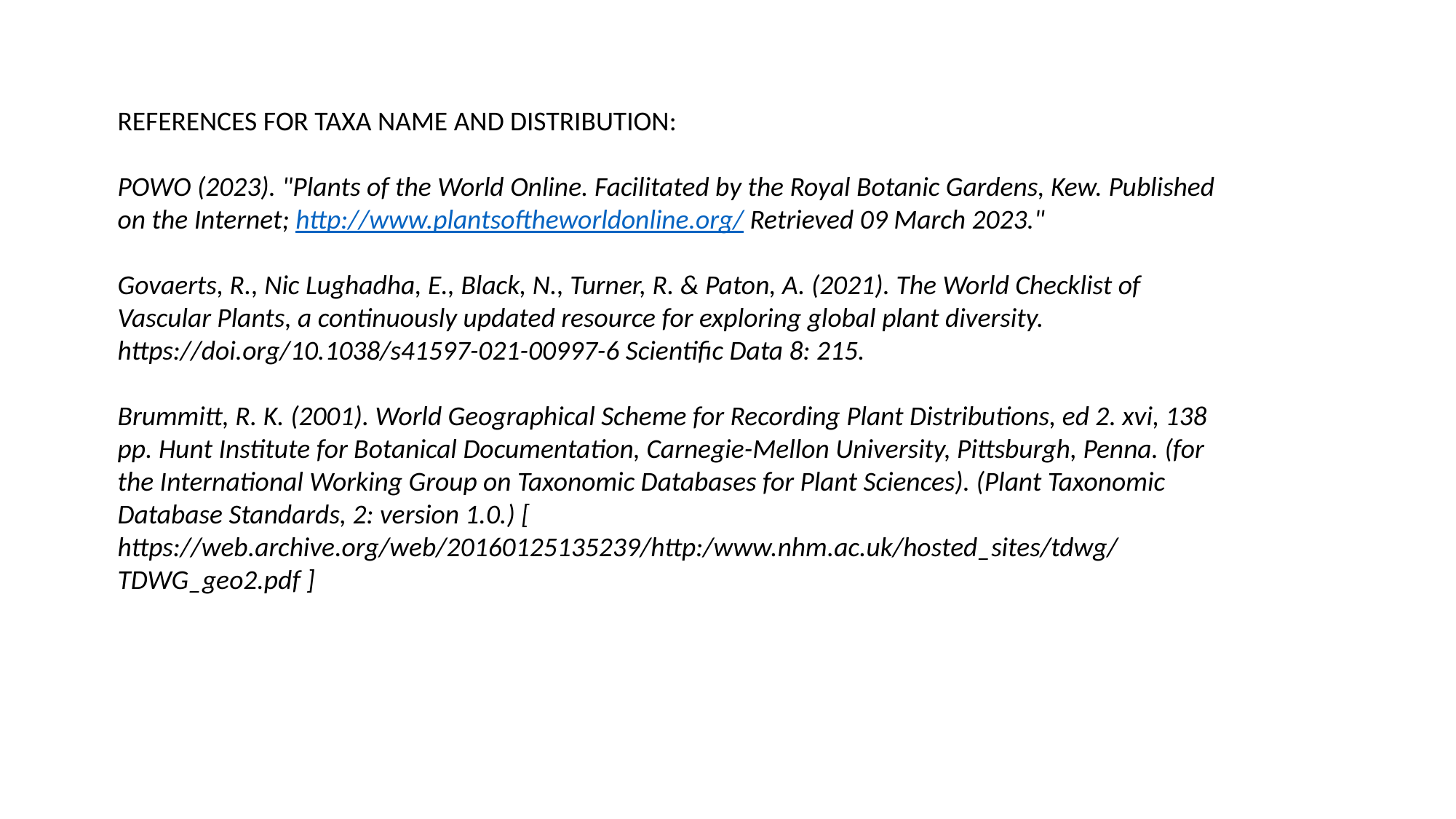

REFERENCES FOR TAXA NAME AND DISTRIBUTION:

POWO (2023). "Plants of the World Online. Facilitated by the Royal Botanic Gardens, Kew. Published on the Internet; http://www.plantsoftheworldonline.org/ Retrieved 09 March 2023."

Govaerts, R., Nic Lughadha, E., Black, N., Turner, R. & Paton, A. (2021). The World Checklist of Vascular Plants, a continuously updated resource for exploring global plant diversity. https://doi.org/10.1038/s41597-021-00997-6 Scientific Data 8: 215.

Brummitt, R. K. (2001). World Geographical Scheme for Recording Plant Distributions, ed 2. xvi, 138 pp. Hunt Institute for Botanical Documentation, Carnegie-Mellon University, Pittsburgh, Penna. (for the International Working Group on Taxonomic Databases for Plant Sciences). (Plant Taxonomic Database Standards, 2: version 1.0.) [ https://web.archive.org/web/20160125135239/http:/www.nhm.ac.uk/hosted_sites/tdwg/TDWG_geo2.pdf ]